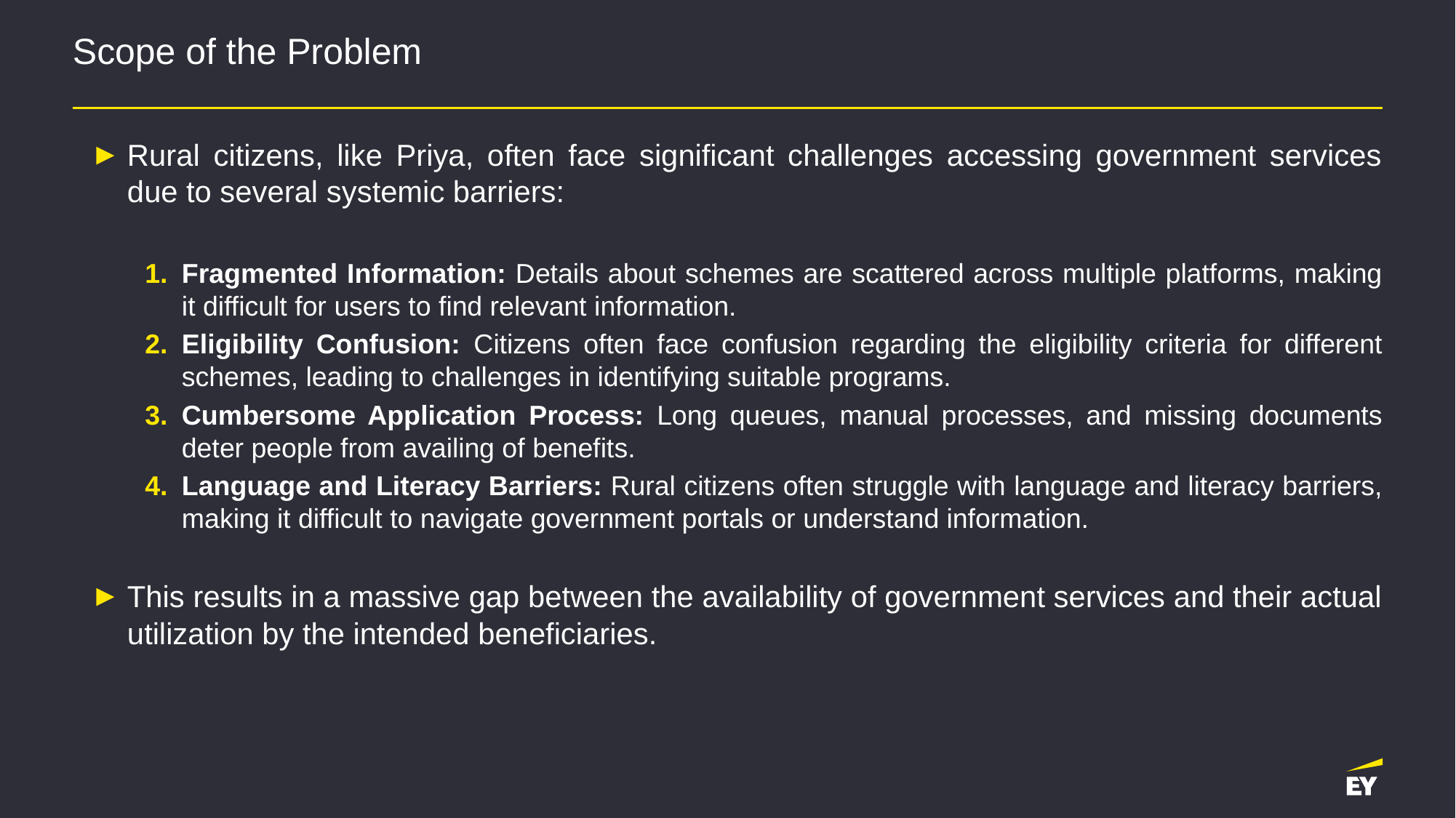

# Scope of the Problem
Rural citizens, like Priya, often face significant challenges accessing government services due to several systemic barriers:

Fragmented Information: Details about schemes are scattered across multiple platforms, making it difficult for users to find relevant information.
Eligibility Confusion: Citizens often face confusion regarding the eligibility criteria for different schemes, leading to challenges in identifying suitable programs.
Cumbersome Application Process: Long queues, manual processes, and missing documents deter people from availing of benefits.
Language and Literacy Barriers: Rural citizens often struggle with language and literacy barriers, making it difficult to navigate government portals or understand information.

This results in a massive gap between the availability of government services and their actual utilization by the intended beneficiaries.